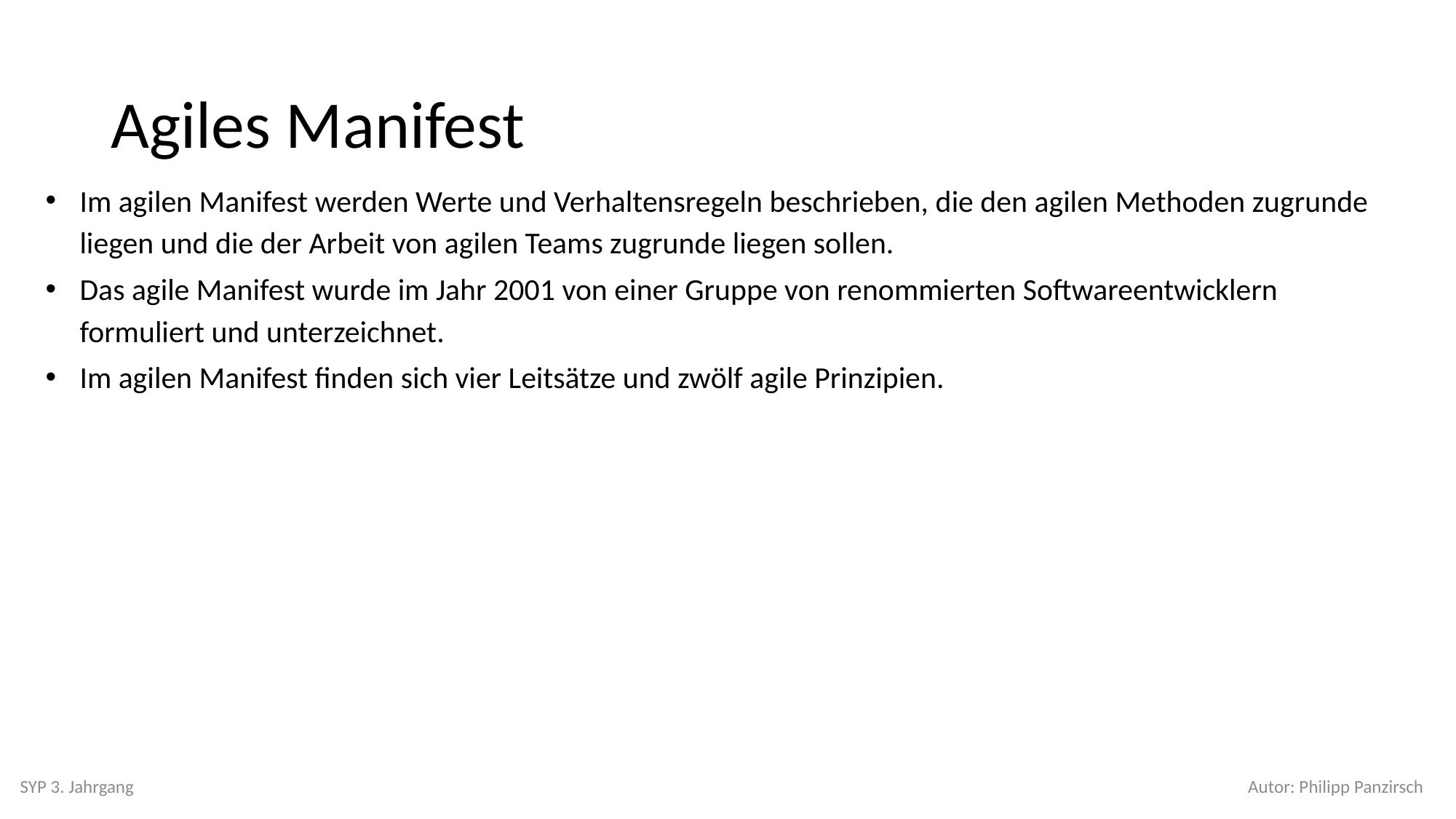

# Agiles Manifest
Im agilen Manifest werden Werte und Verhaltensregeln beschrieben, die den agilen Methoden zugrunde liegen und die der Arbeit von agilen Teams zugrunde liegen sollen.
Das agile Manifest wurde im Jahr 2001 von einer Gruppe von renommierten Softwareentwicklern formuliert und unterzeichnet.
Im agilen Manifest finden sich vier Leitsätze und zwölf agile Prinzipien.

SYP 3. Jahrgang
Autor: Philipp Panzirsch